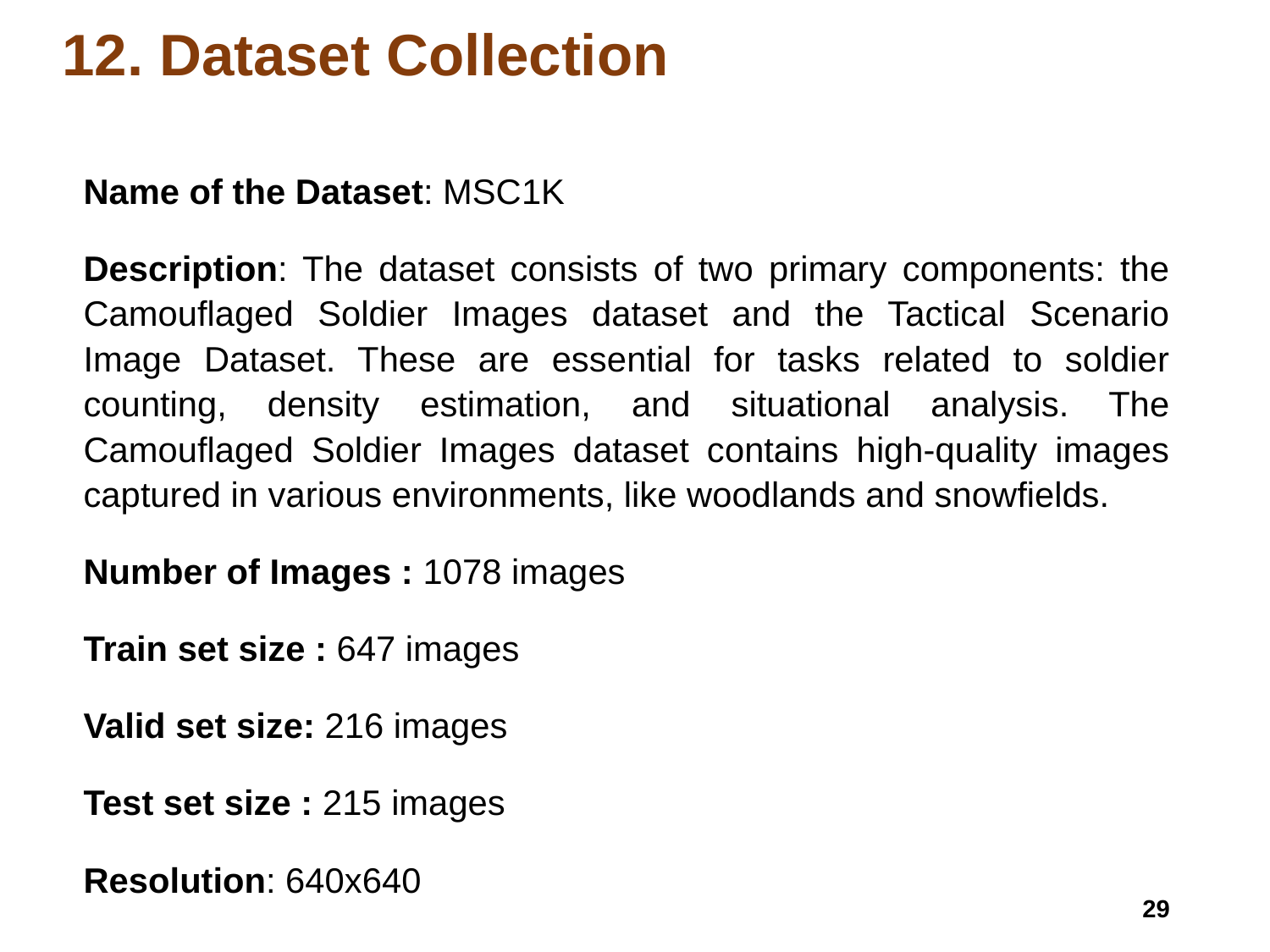

# 12. Dataset Collection
Name of the Dataset: MSC1K
Description: The dataset consists of two primary components: the Camouflaged Soldier Images dataset and the Tactical Scenario Image Dataset. These are essential for tasks related to soldier counting, density estimation, and situational analysis. The Camouflaged Soldier Images dataset contains high-quality images captured in various environments, like woodlands and snowfields.
Number of Images : 1078 images
Train set size : 647 images
Valid set size: 216 images
Test set size : 215 images
Resolution: 640x640
29